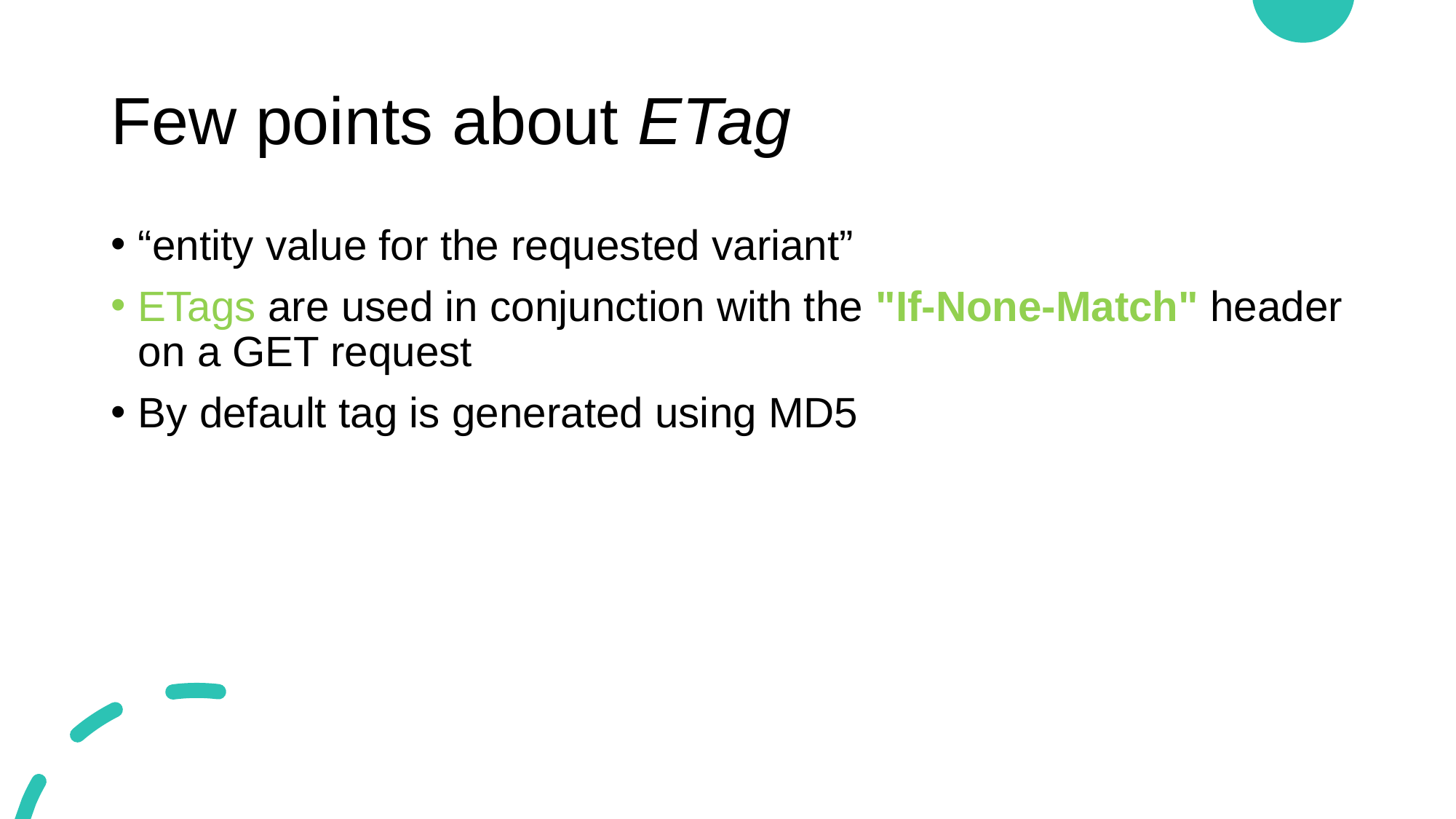

# Few points about ETag
“entity value for the requested variant”
ETags are used in conjunction with the "If-None-Match" header on a GET request
By default tag is generated using MD5